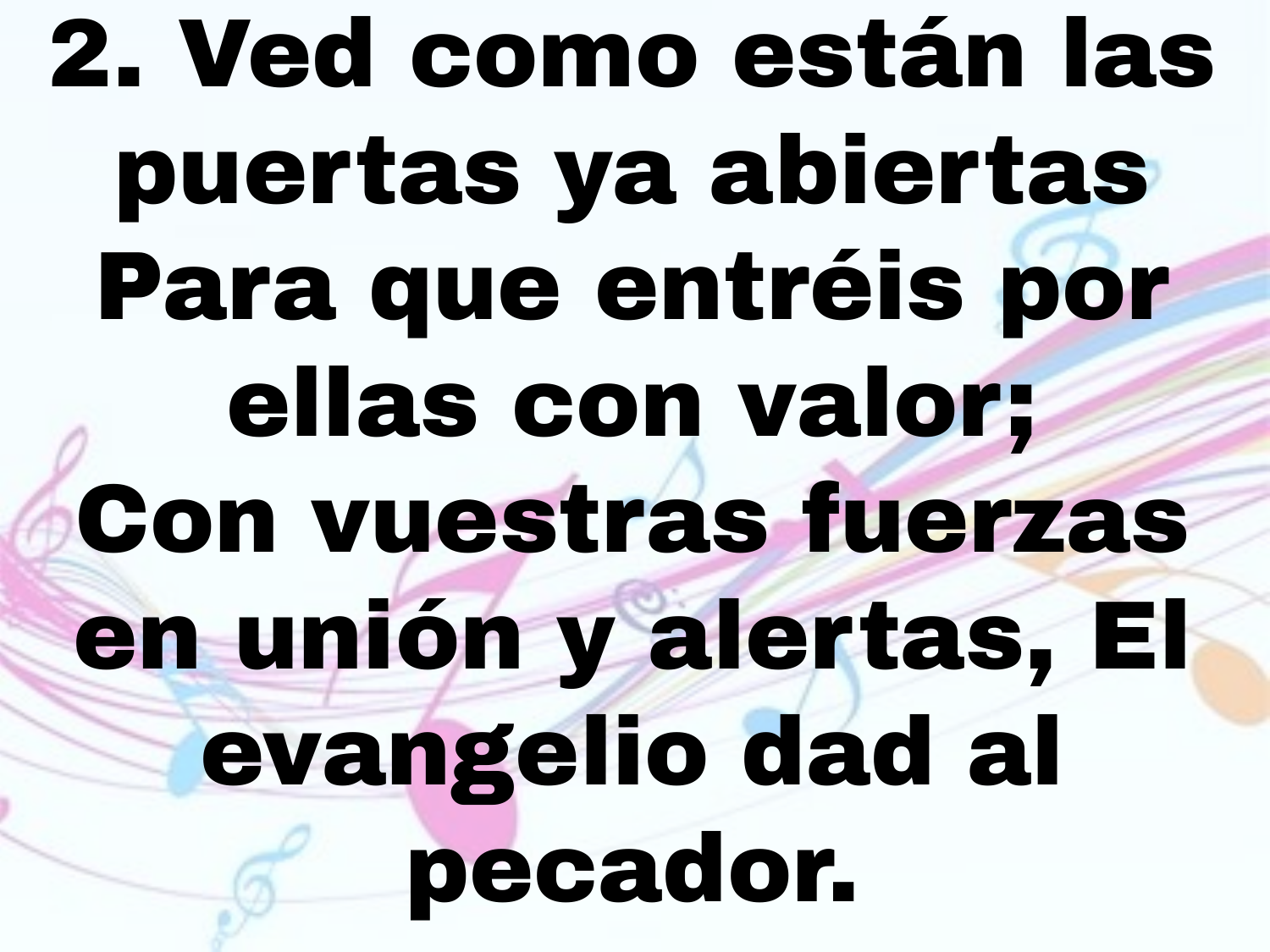

2. Ved como están las puertas ya abiertas Para que entréis por ellas con valor;
Con vuestras fuerzas en unión y alertas, El evangelio dad al pecador.